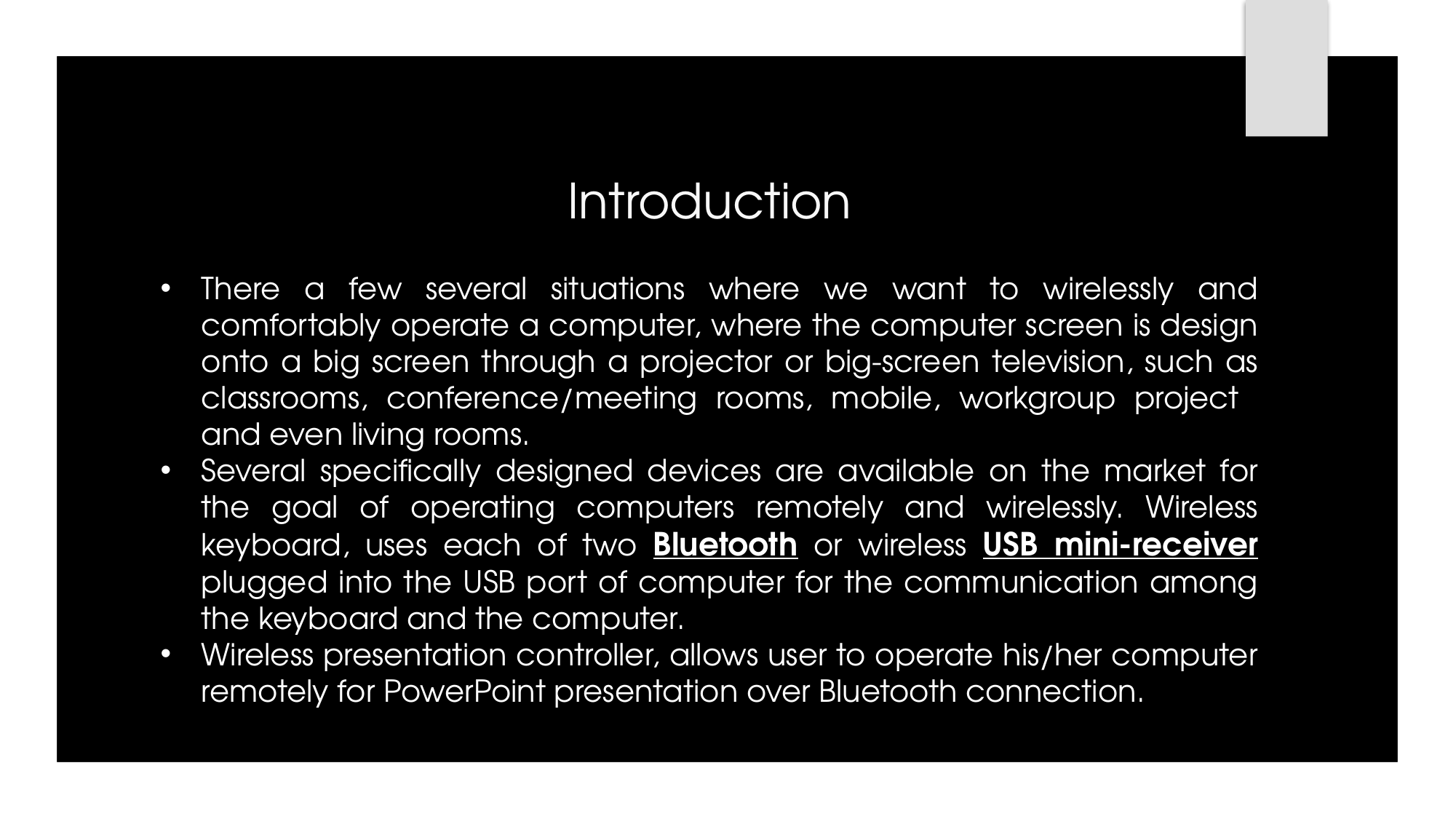

# Introduction
There a few several situations where we want to wirelessly and comfortably operate a computer, where the computer screen is design onto a big screen through a projector or big-screen television, such as classrooms, conference/meeting rooms, mobile, workgroup project  and even living rooms.
Several specifically designed devices are available on the market for the goal of operating computers remotely and wirelessly. Wireless keyboard, uses each of two Bluetooth or wireless USB mini-receiver plugged into the USB port of computer for the communication among the keyboard and the computer.
Wireless presentation controller, allows user to operate his/her computer remotely for PowerPoint presentation over Bluetooth connection.